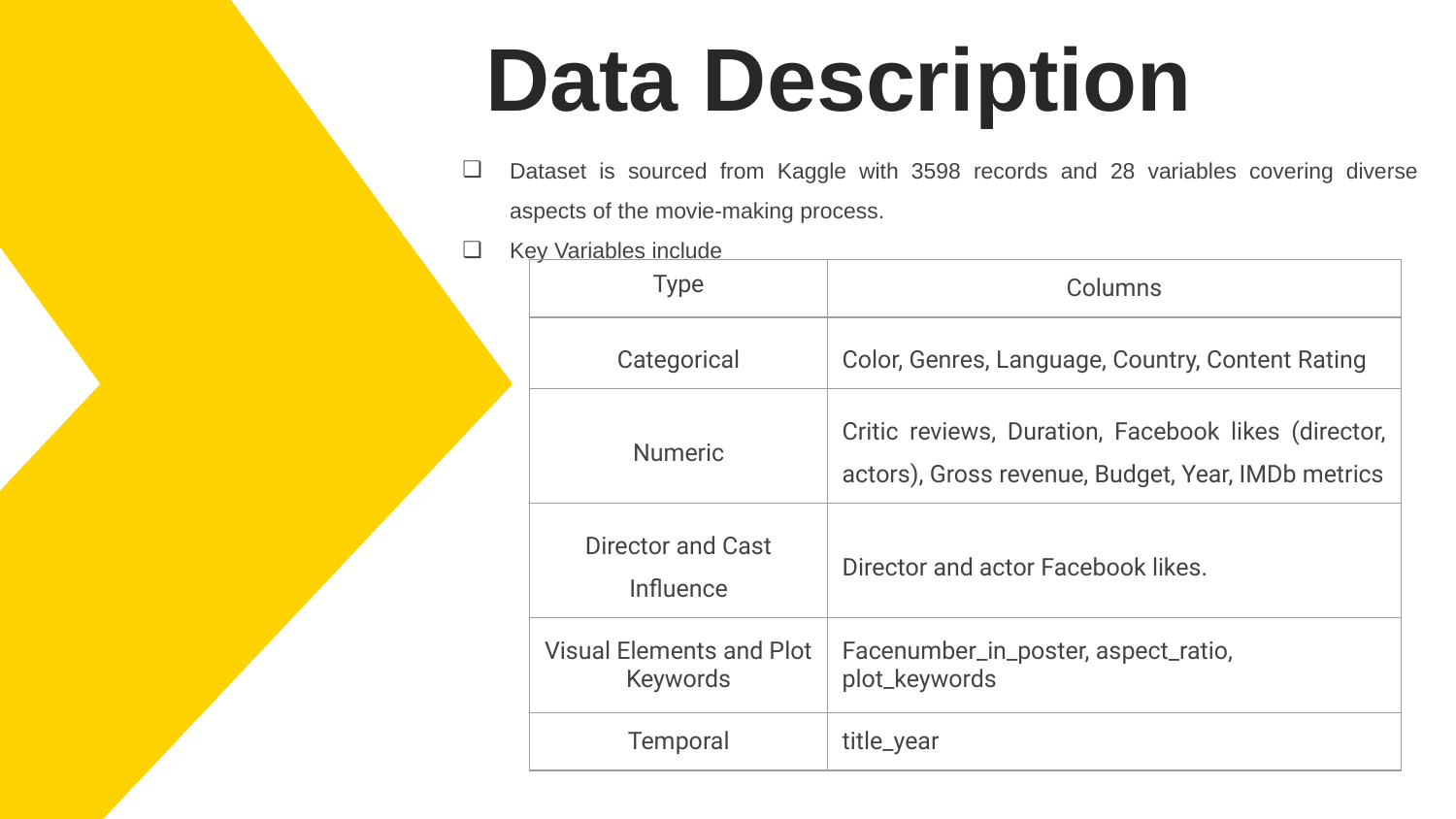

# Data Description
Dataset is sourced from Kaggle with 3598 records and 28 variables covering diverse aspects of the movie-making process.
Key Variables include
| Type | Columns |
| --- | --- |
| Categorical | Color, Genres, Language, Country, Content Rating |
| Numeric | Critic reviews, Duration, Facebook likes (director, actors), Gross revenue, Budget, Year, IMDb metrics |
| Director and Cast Influence | Director and actor Facebook likes. |
| Visual Elements and Plot Keywords | Facenumber\_in\_poster, aspect\_ratio, plot\_keywords |
| Temporal | title\_year |